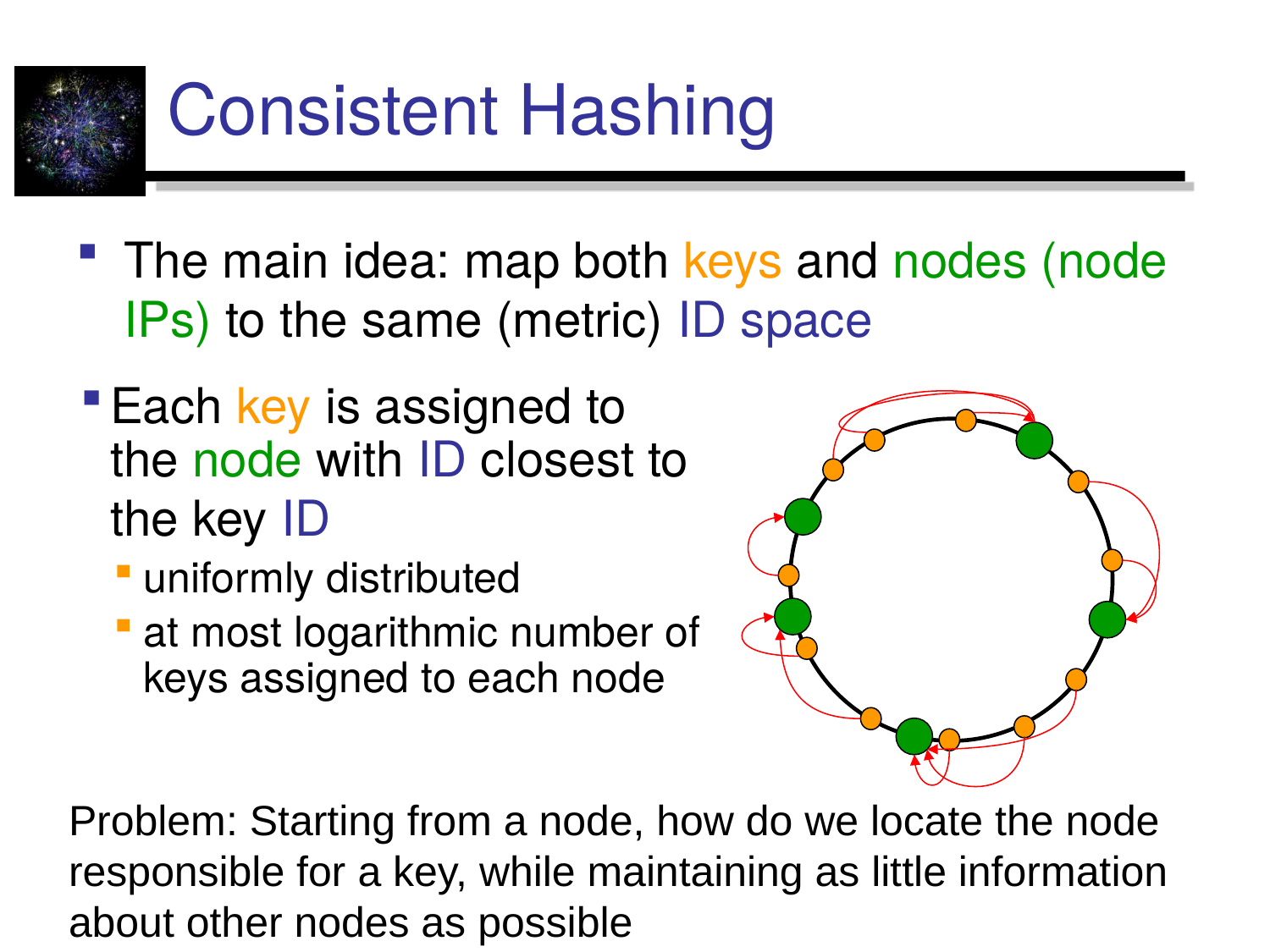

# Consistent Hashing
The main idea: map both keys and nodes (node IPs) to the same (metric) ID space
Each key is assigned to the node with ID closest to the key ID
uniformly distributed
at most logarithmic number of keys assigned to each node

Problem: Starting from a node, how do we locate the node
responsible for a key, while maintaining as little information
about other nodes as possible